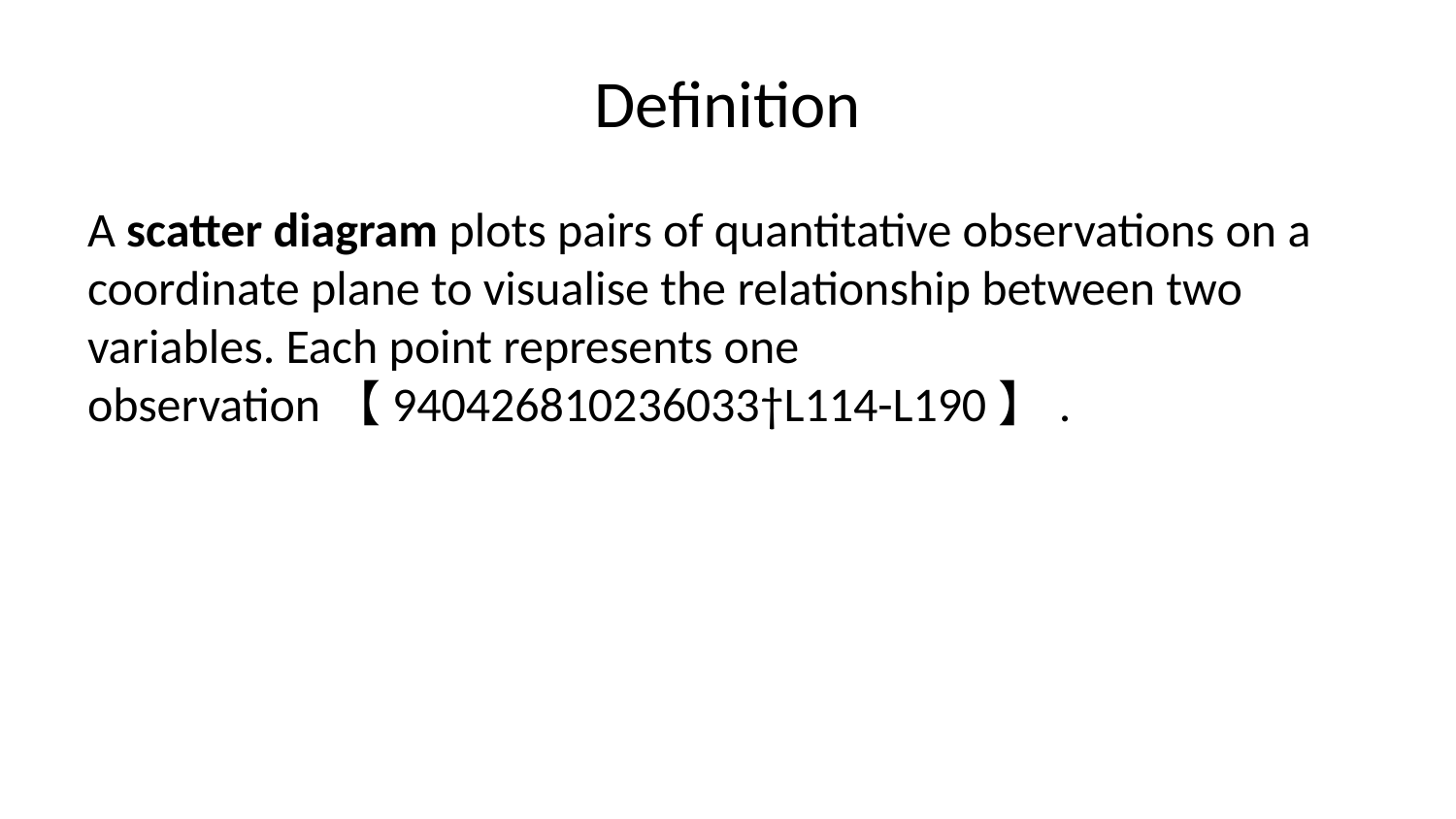

# Definition
A scatter diagram plots pairs of quantitative observations on a coordinate plane to visualise the relationship between two variables. Each point represents one observation【940426810236033†L114-L190】.